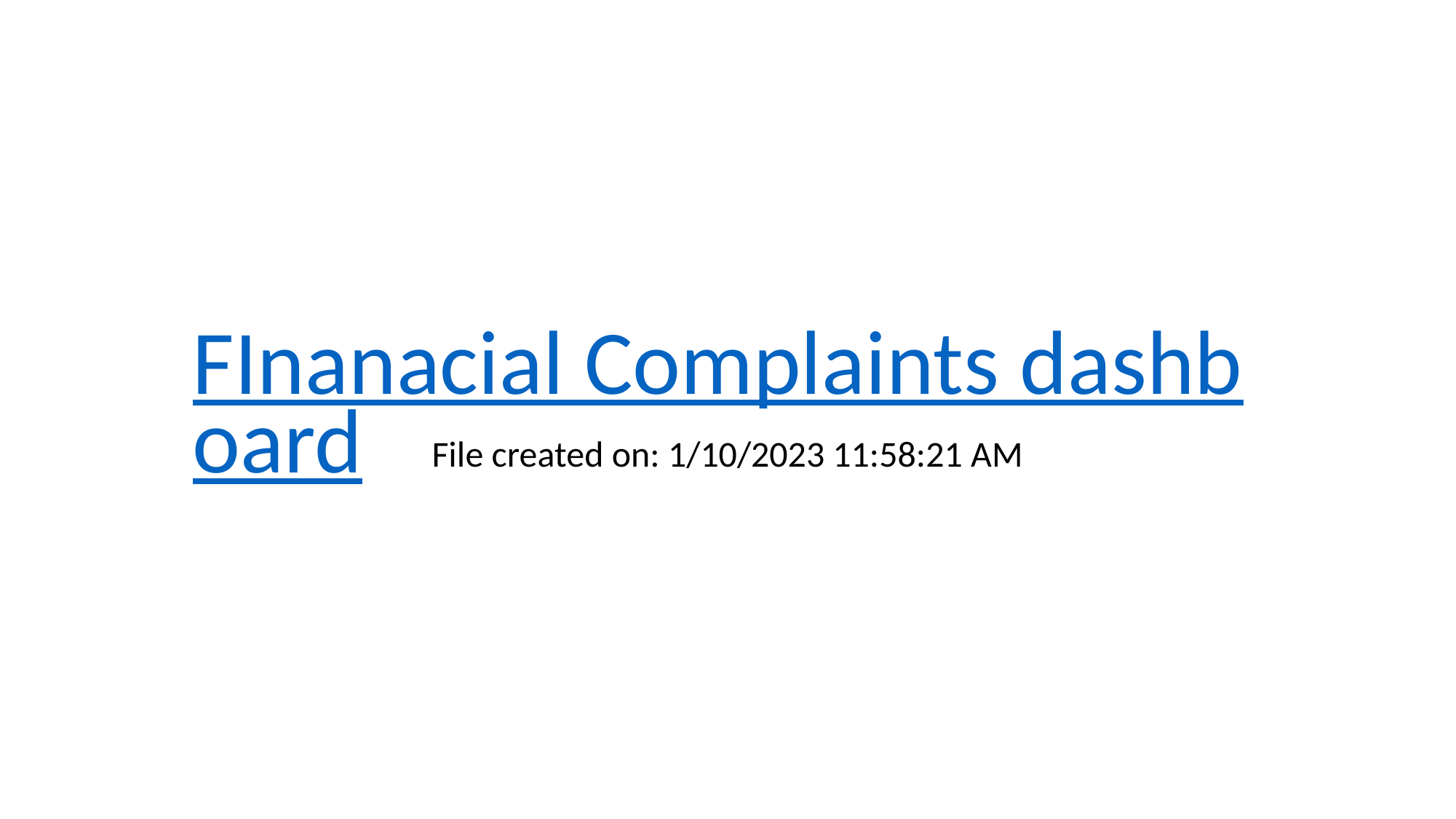

# FInanacial Complaints dashboard
File created on: 1/10/2023 11:58:21 AM